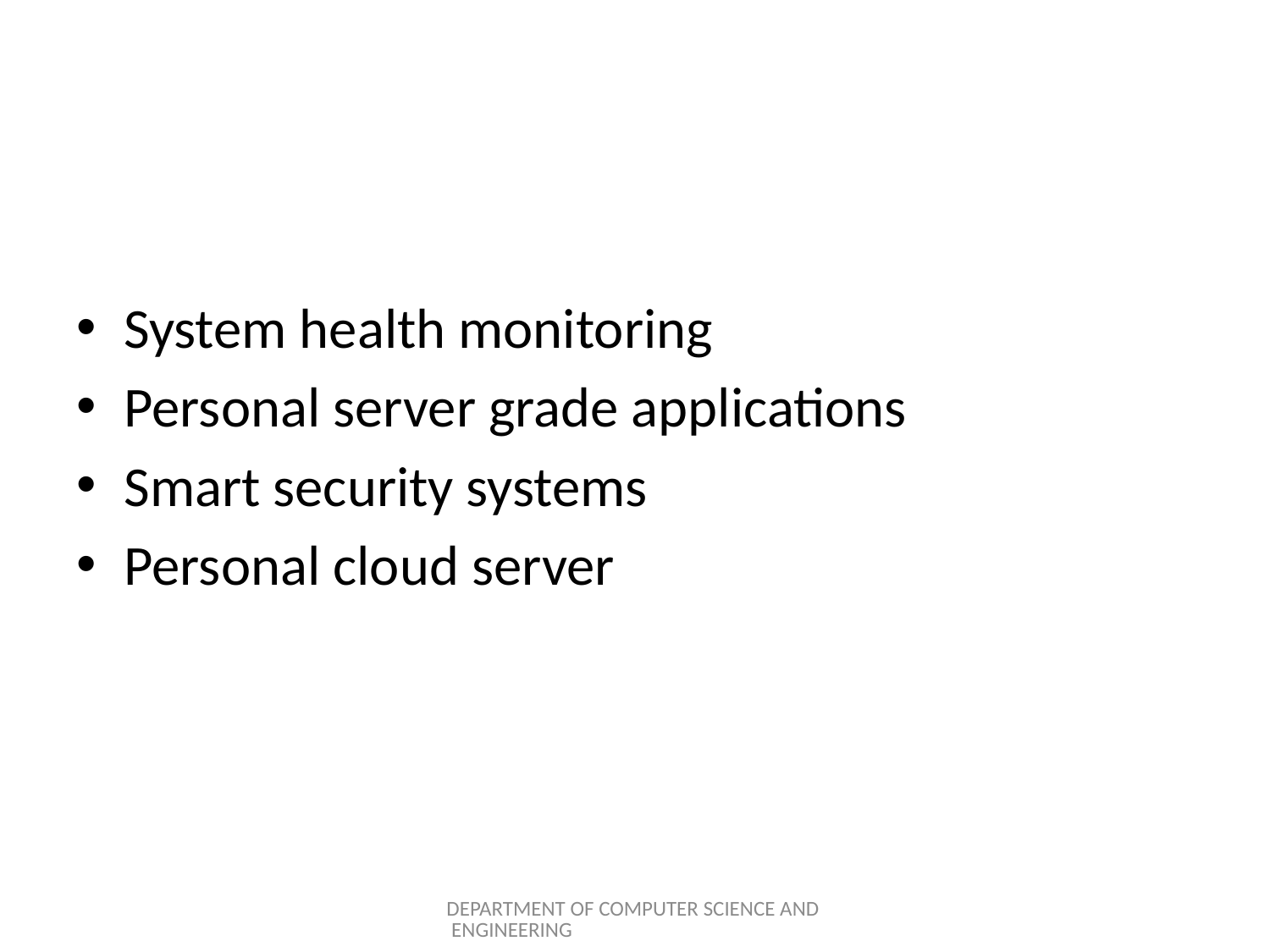

System health monitoring
Personal server grade applications
Smart security systems
Personal cloud server

DEPARTMENT OF COMPUTER SCIENCE AND ENGINEERING